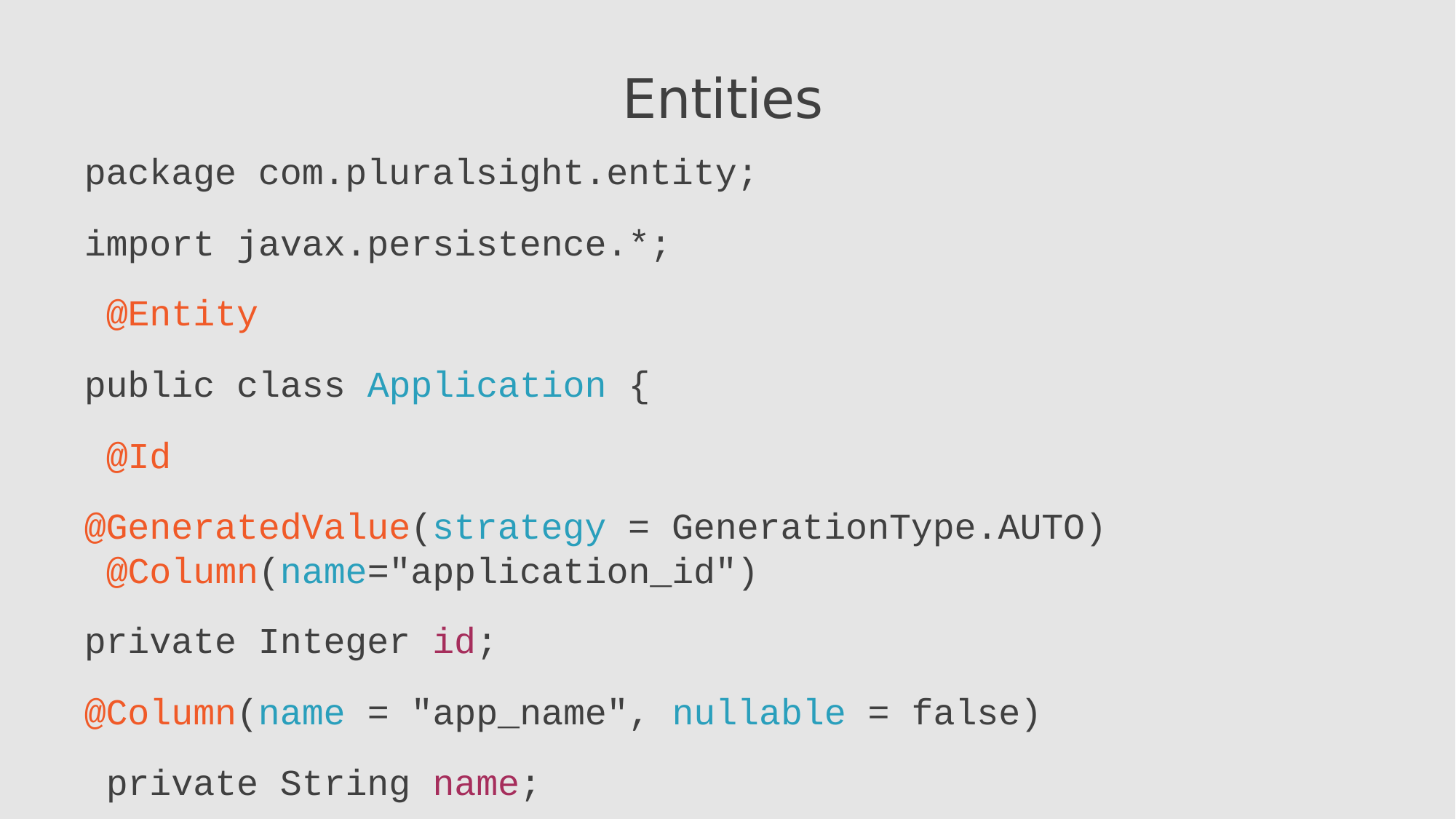

# Entities
package com.pluralsight.entity;
import javax.persistence.*;  @Entity
public class Application {  @Id
@GeneratedValue(strategy = GenerationType.AUTO)  @Column(name="application_id")
private Integer id;
@Column(name = "app_name", nullable = false)  private String name;
12